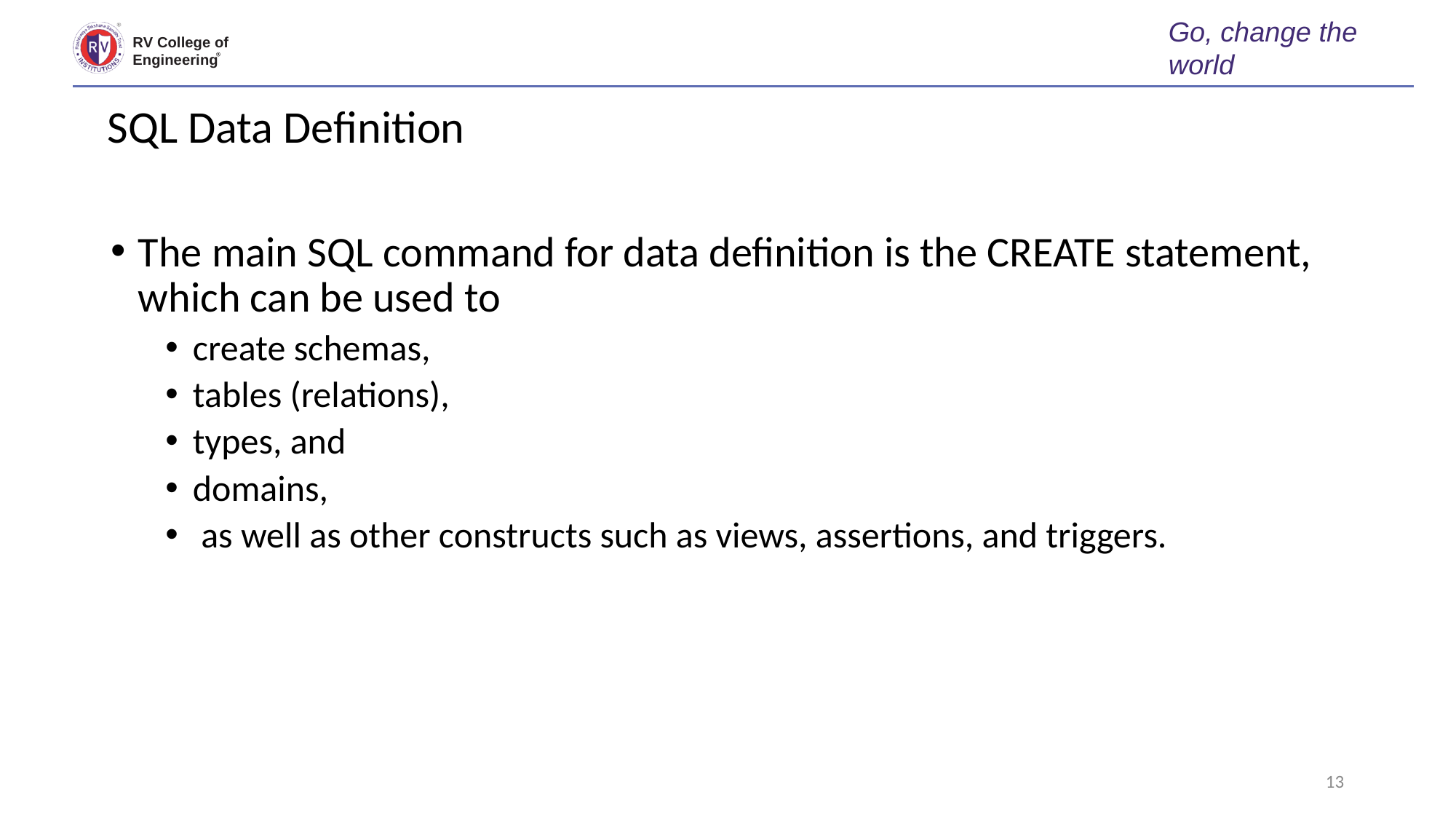

Go, change the world

RV College of
Engineering

# SQL Data Definition

The main SQL command for data definition is the CREATE statement, which can be used to
create schemas,
tables (relations),
types, and
domains,
 as well as other constructs such as views, assertions, and triggers.

13